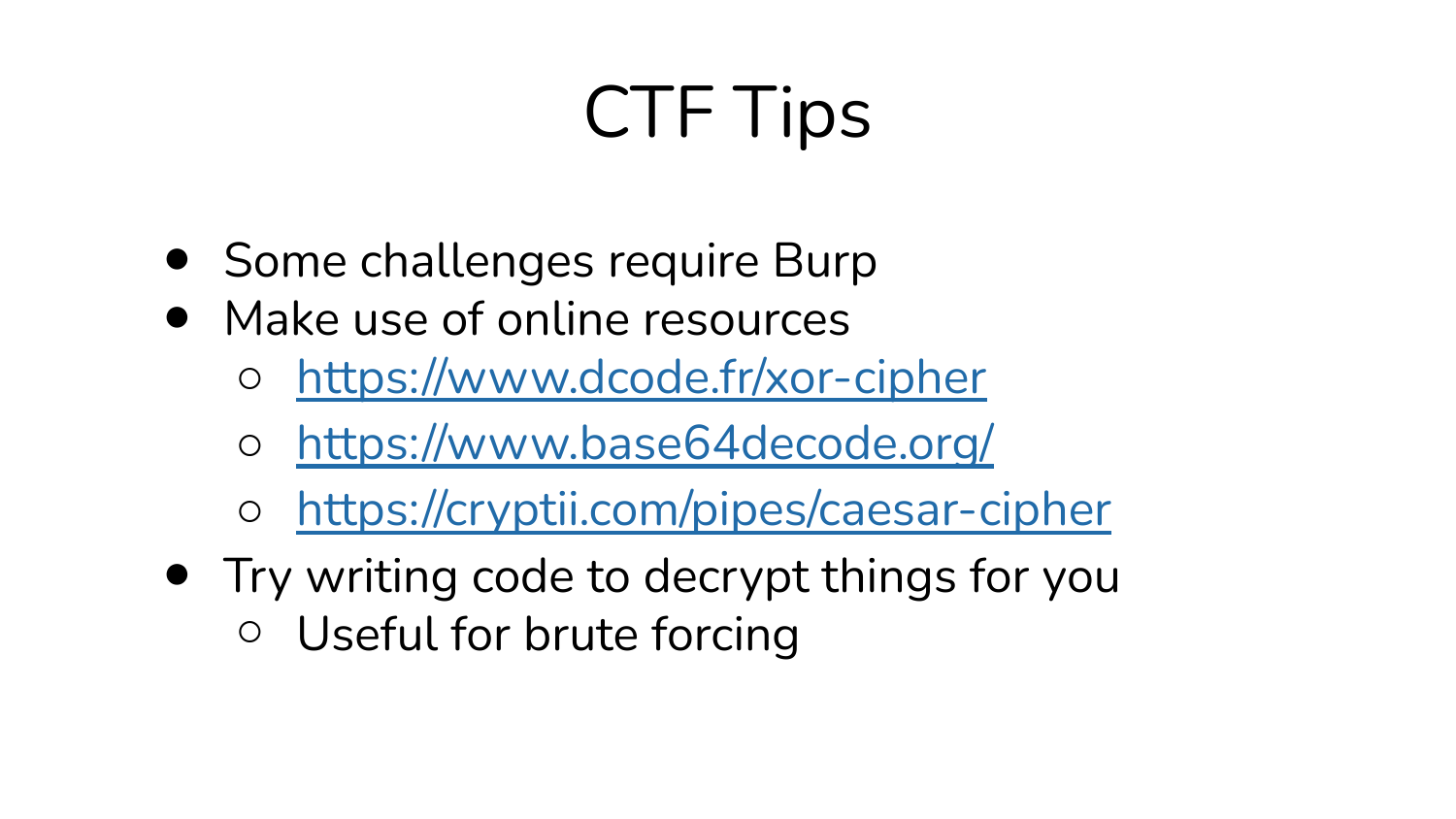

CTF Tips
Some challenges require Burp
Make use of online resources
https://www.dcode.fr/xor-cipher
https://www.base64decode.org/
https://cryptii.com/pipes/caesar-cipher
Try writing code to decrypt things for you
Useful for brute forcing